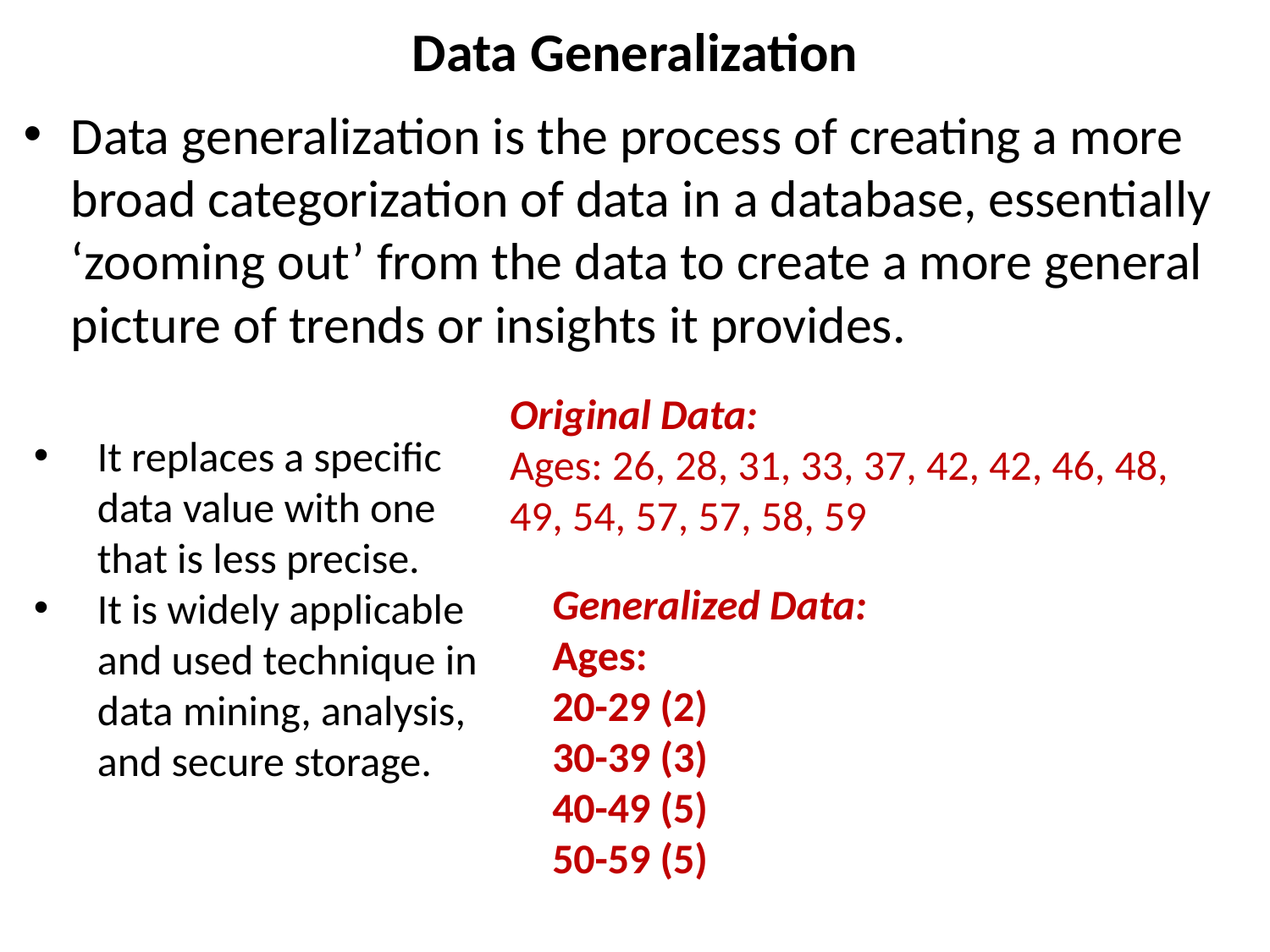

# Data Generalization
Data generalization is the process of creating a more broad categorization of data in a database, essentially ‘zooming out’ from the data to create a more general picture of trends or insights it provides.
Original Data:
Ages: 26, 28, 31, 33, 37, 42, 42, 46, 48, 49, 54, 57, 57, 58, 59

It replaces a specific data value with one that is less precise.
It is widely applicable and used technique in data mining, analysis, and secure storage.

Generalized Data:
Ages:
20-29 (2)
30-39 (3)
40-49 (5)
50-59 (5)